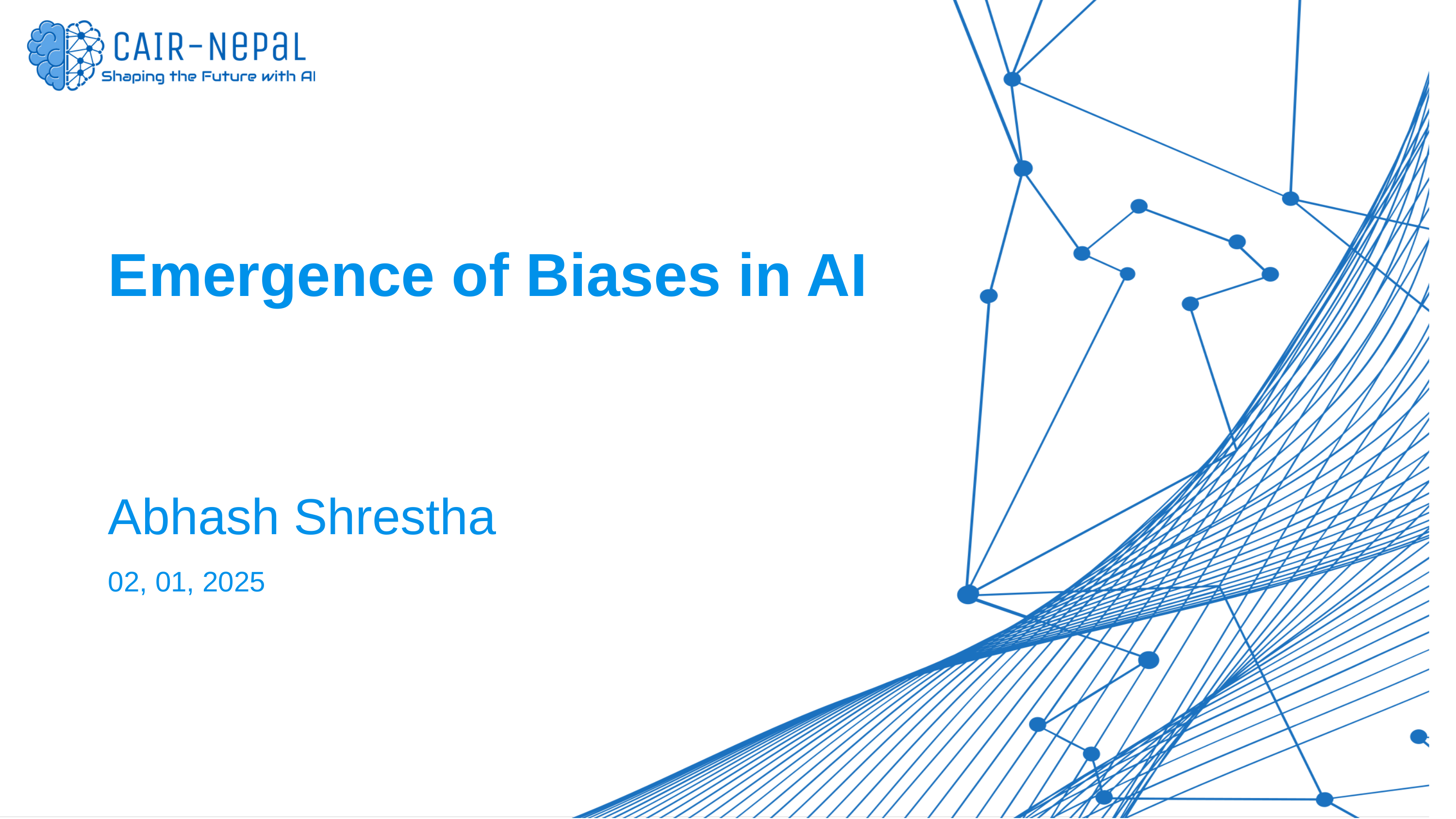

Emergence of Biases in AI
Abhash Shrestha
02, 01, 2025